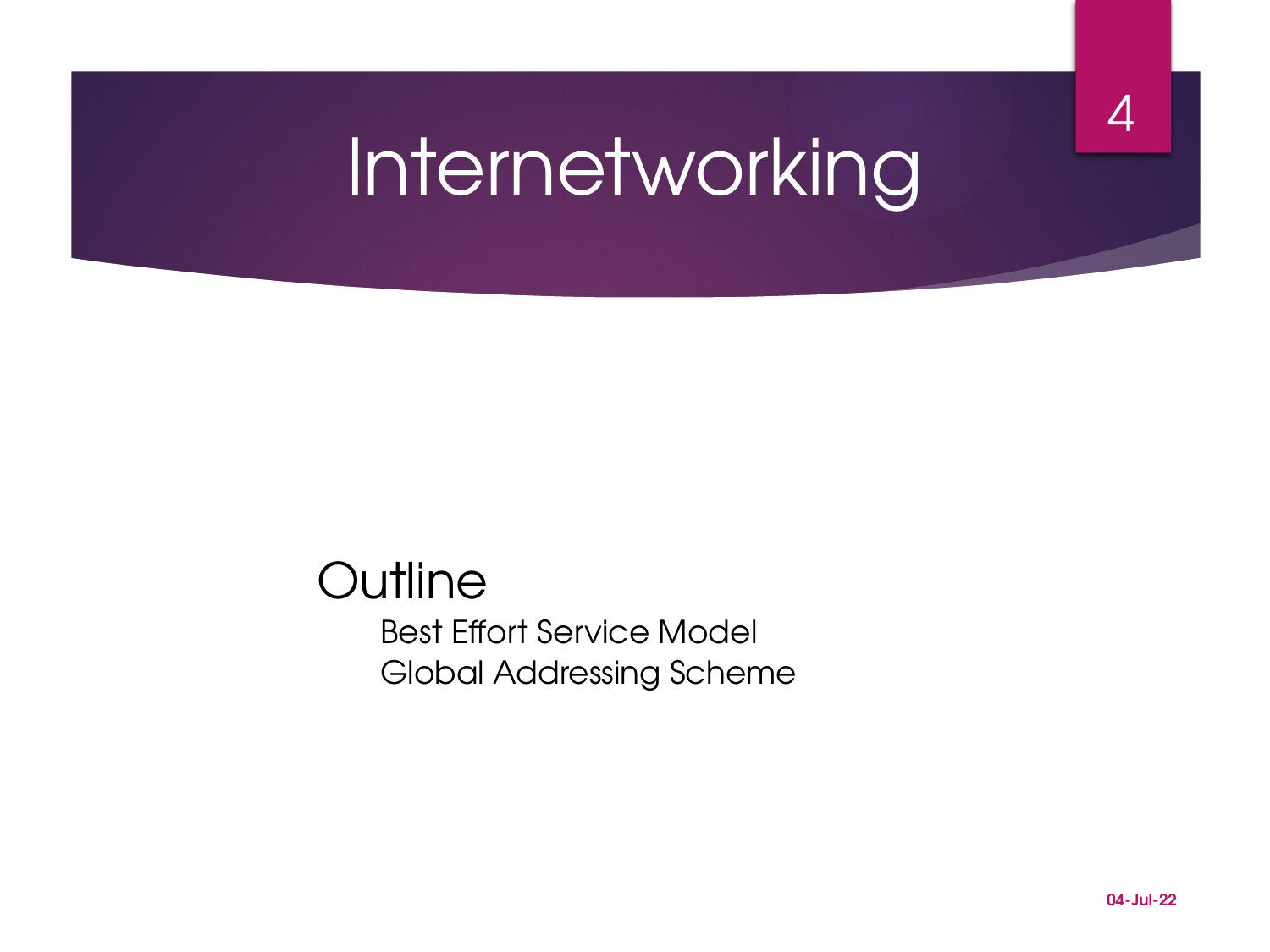

4
Internetworking
Outline
Best Effort Service Model
Global Addressing Scheme
04-Jul-22